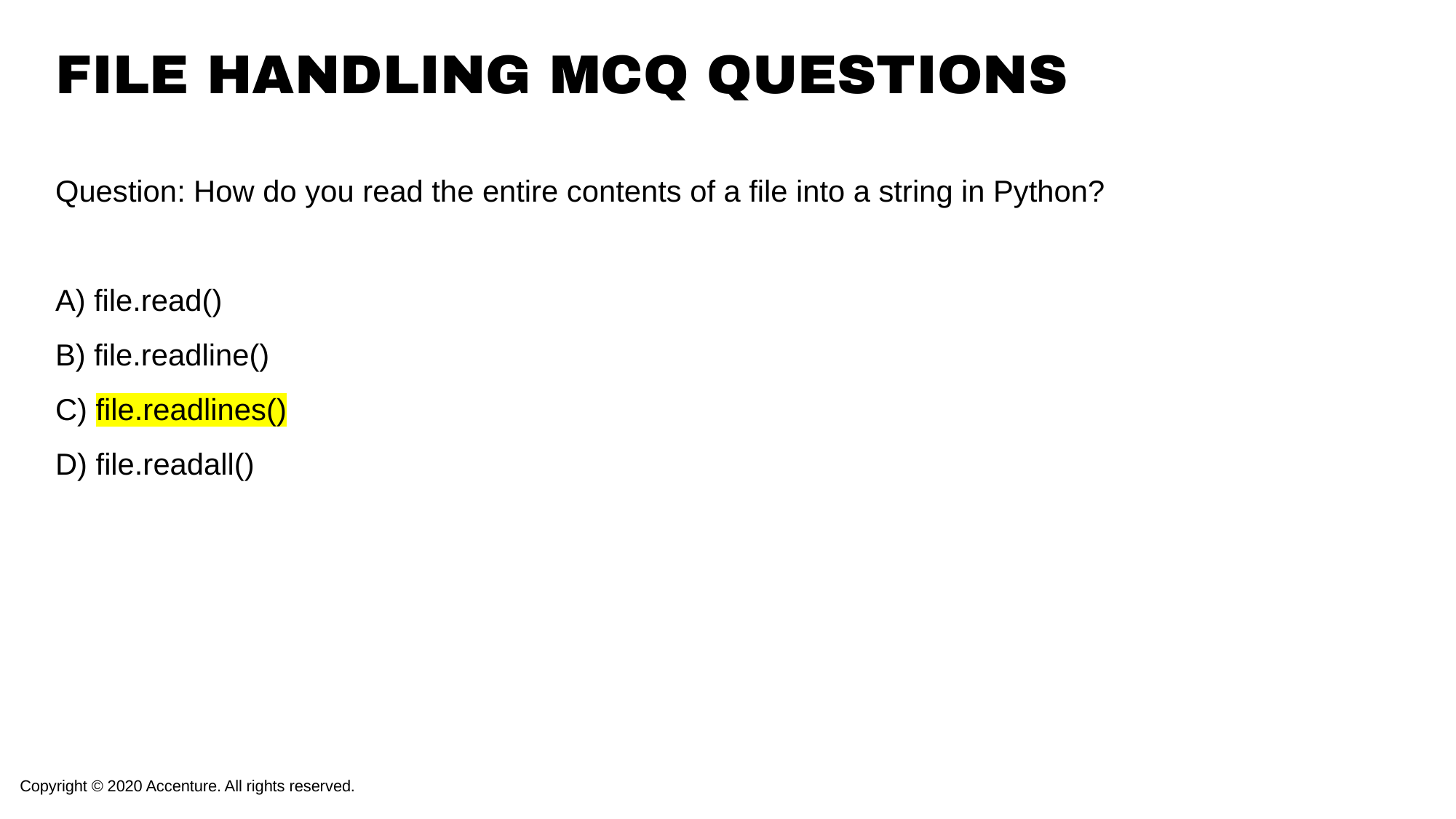

# File handling mcq questions

Question: How do you read the entire contents of a file into a string in Python?

A) file.read()
B) file.readline()
C) file.readlines()
D) file.readall()